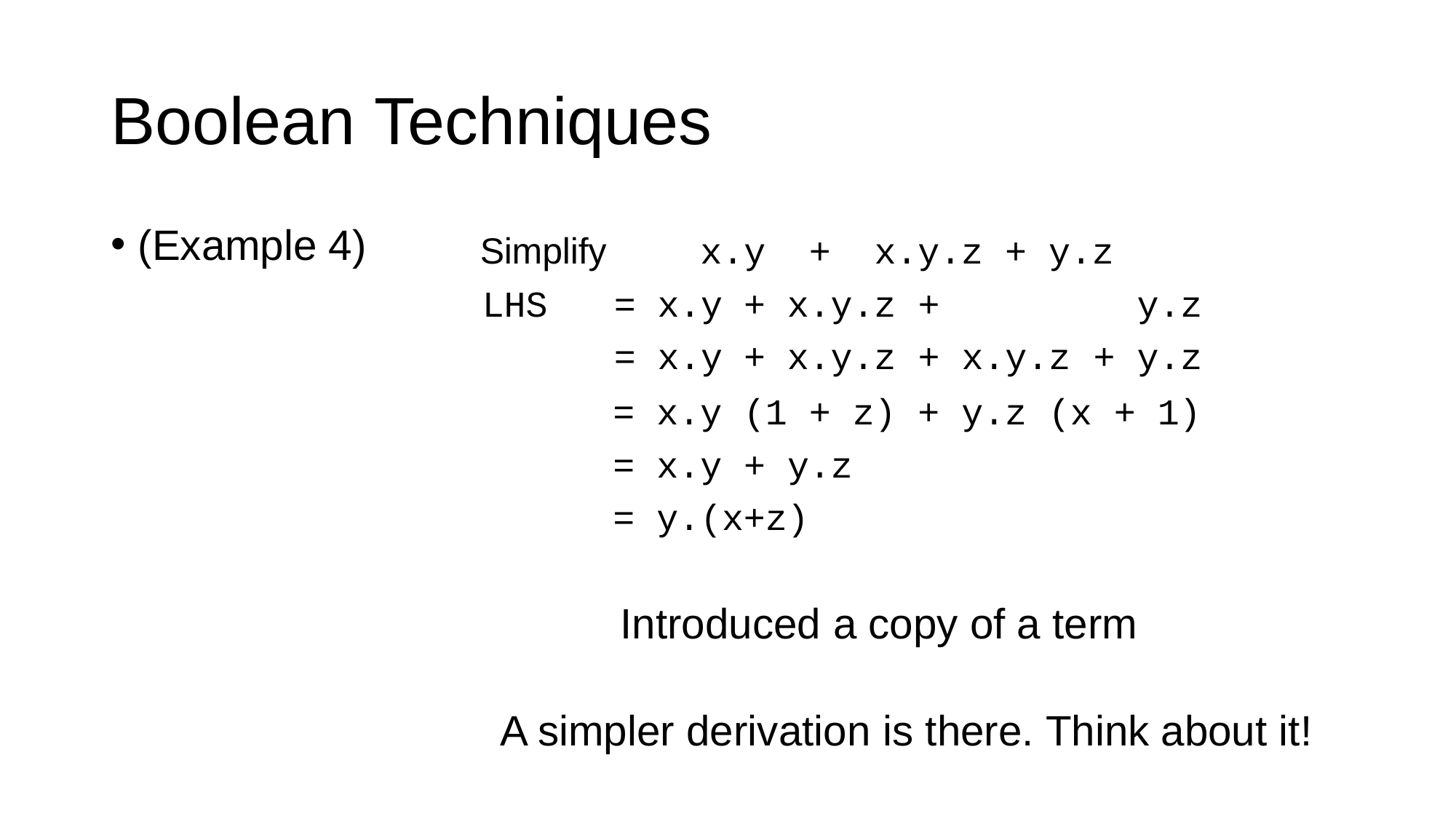

# Boolean Techniques
(Example 4)
Simplify	x.y	+	x.y.z + y.z
| LHS | = | x.y | + | x.y.z | + | y.z |
| --- | --- | --- | --- | --- | --- | --- |
|  | = | x.y | + | x.y.z | + x.y.z | + y.z |
= x.y (1 + z) + y.z (x + 1)
= x.y + y.z
= y.(x+z)

Introduced a copy of a term

A simpler derivation is there. Think about it!